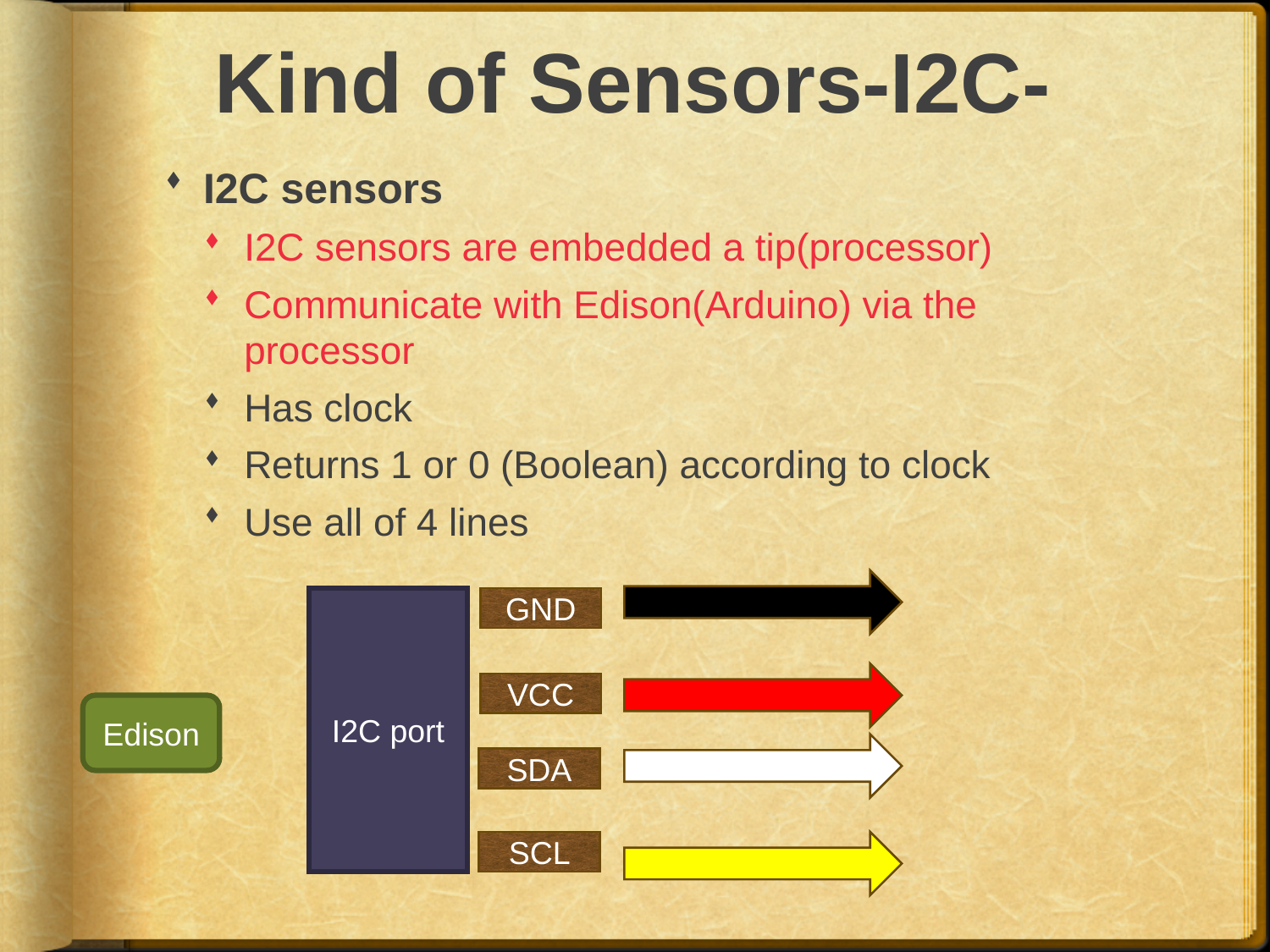

# Kind of Sensors-I2C-
I2C sensors
I2C sensors are embedded a tip(processor)
Communicate with Edison(Arduino) via the processor
Has clock
Returns 1 or 0 (Boolean) according to clock
Use all of 4 lines

I2C port
GND

VCC
Edison

SDA
SCL